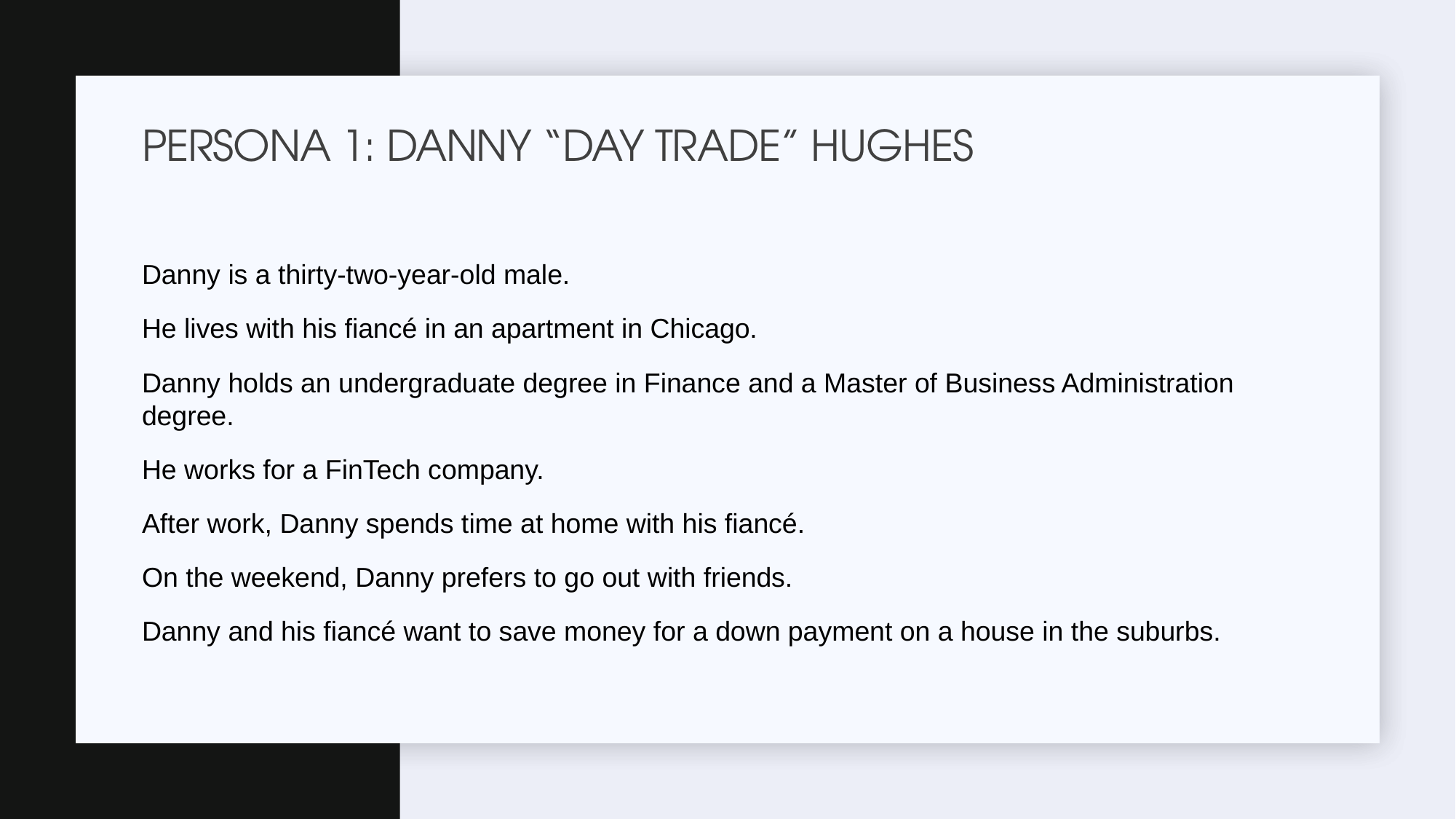

# Persona 1: Danny “Day Trade” Hughes
Danny is a thirty-two-year-old male.
He lives with his fiancé in an apartment in Chicago.
Danny holds an undergraduate degree in Finance and a Master of Business Administration degree.
He works for a FinTech company.
After work, Danny spends time at home with his fiancé.
On the weekend, Danny prefers to go out with friends.
Danny and his fiancé want to save money for a down payment on a house in the suburbs.